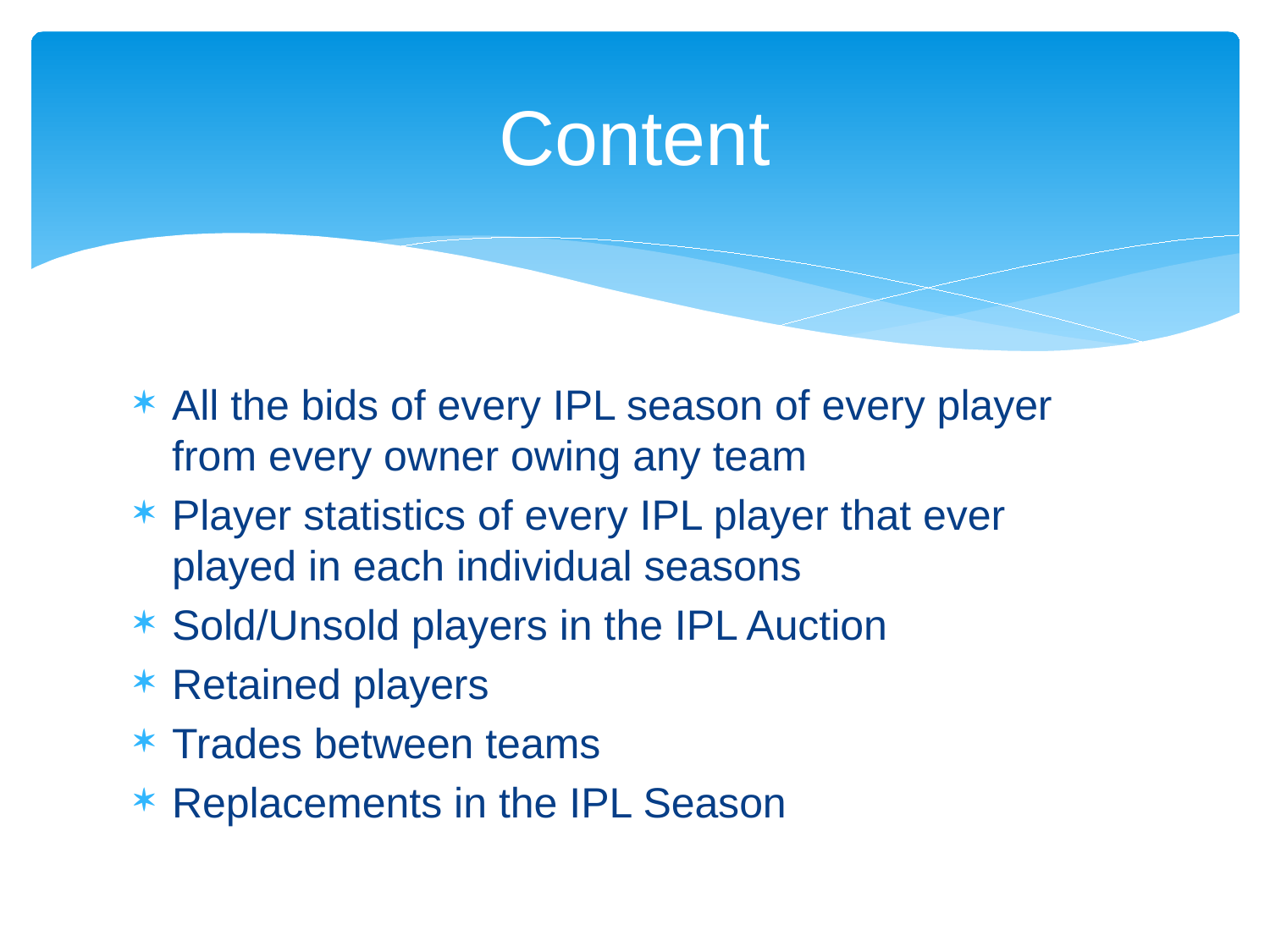

# Content
All the bids of every IPL season of every player from every owner owing any team
Player statistics of every IPL player that ever played in each individual seasons
Sold/Unsold players in the IPL Auction
Retained players
Trades between teams
Replacements in the IPL Season